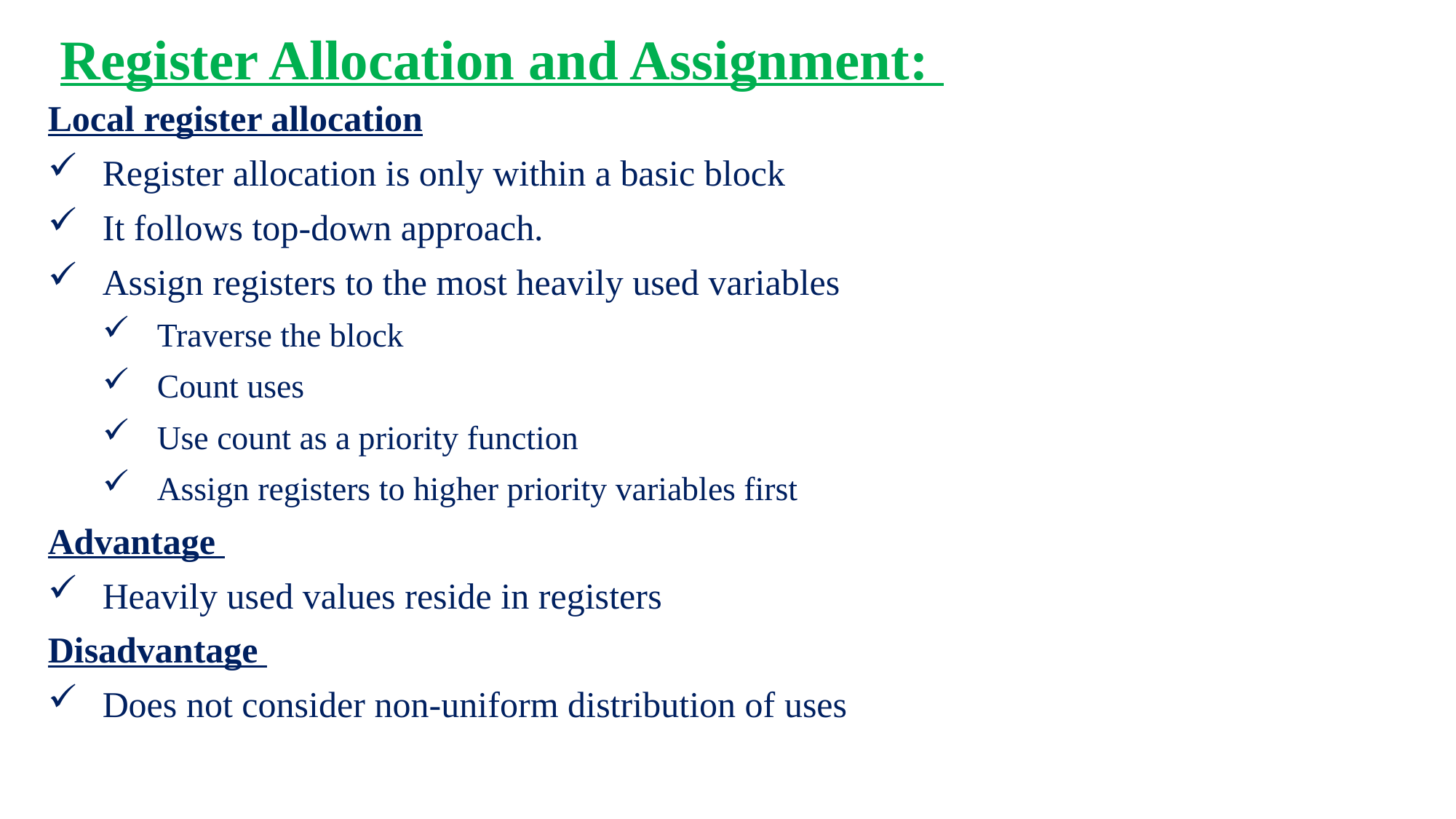

Register Allocation and Assignment:
Local register allocation
Register allocation is only within a basic block
It follows top-down approach.
Assign registers to the most heavily used variables
Traverse the block
Count uses
Use count as a priority function
Assign registers to higher priority variables first
Advantage
Heavily used values reside in registers
Disadvantage
Does not consider non-uniform distribution of uses